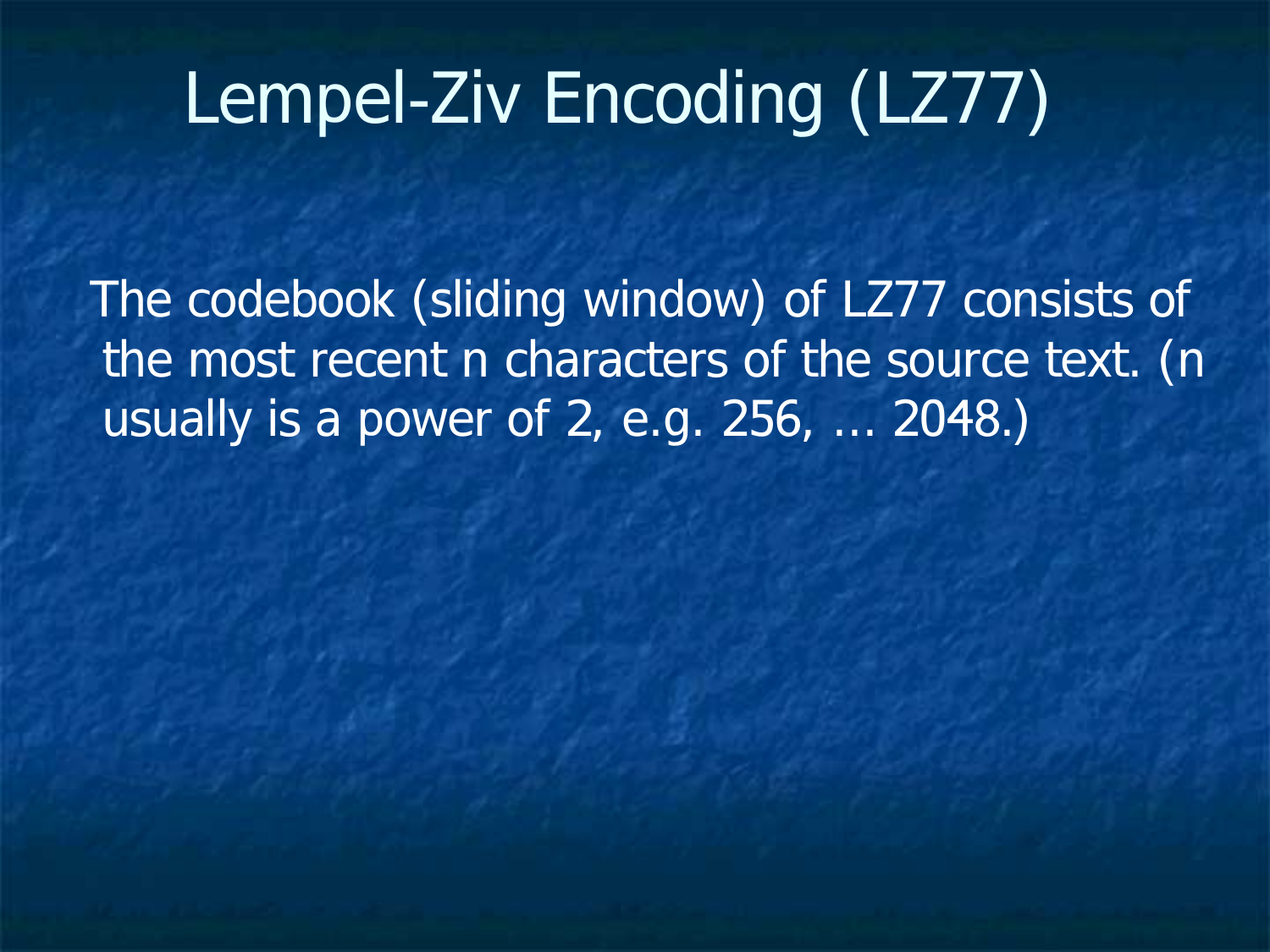

# Lempel‑Ziv Encoding (LZ77)
  The codebook (sliding window) of LZ77 consists of the most recent n characters of the source text. (n usually is a power of 2, e.g. 256, ... 2048.)